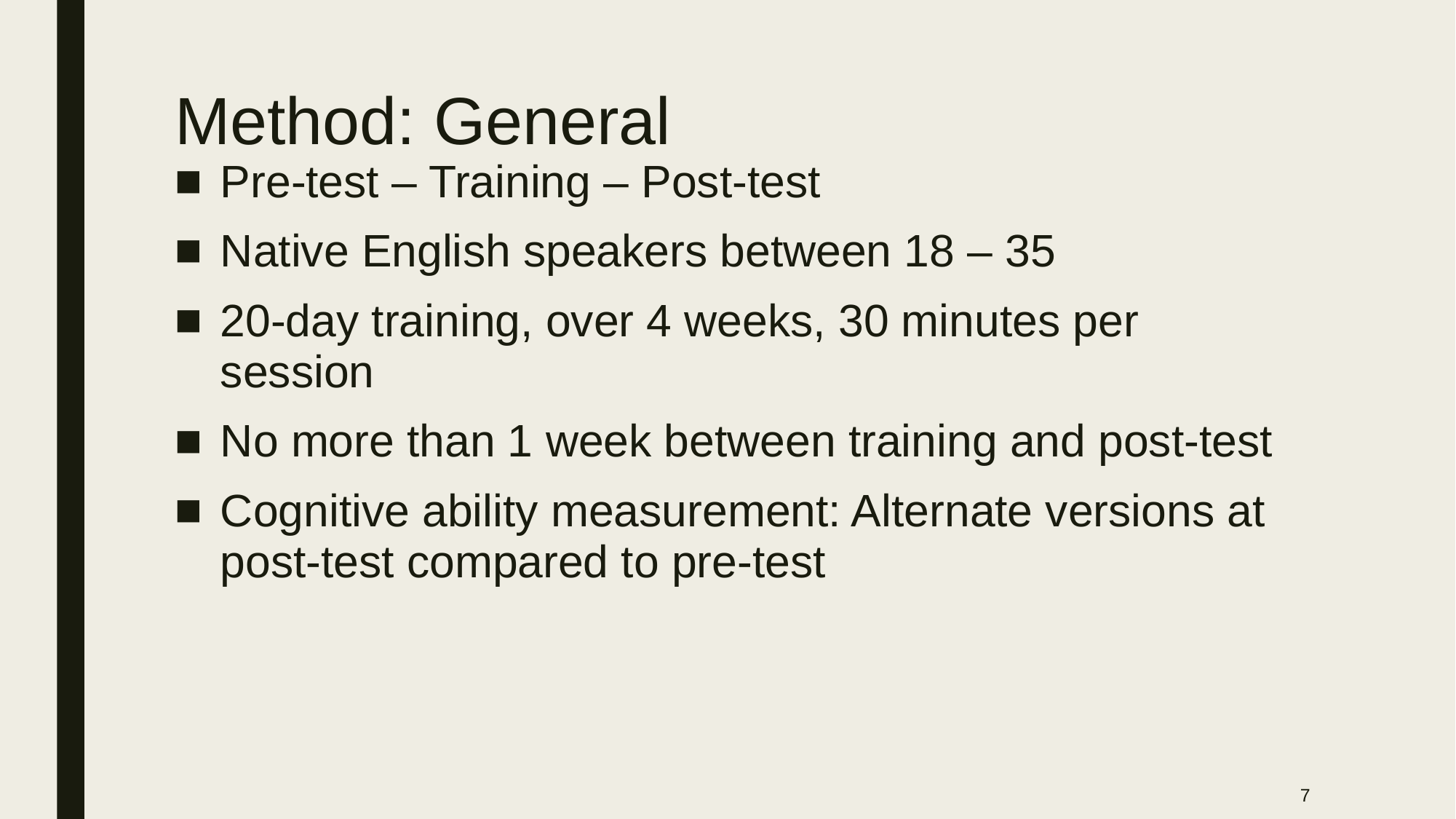

# Method: General
Pre-test – Training – Post-test
Native English speakers between 18 – 35
20-day training, over 4 weeks, 30 minutes per session
No more than 1 week between training and post-test
Cognitive ability measurement: Alternate versions at post-test compared to pre-test

7